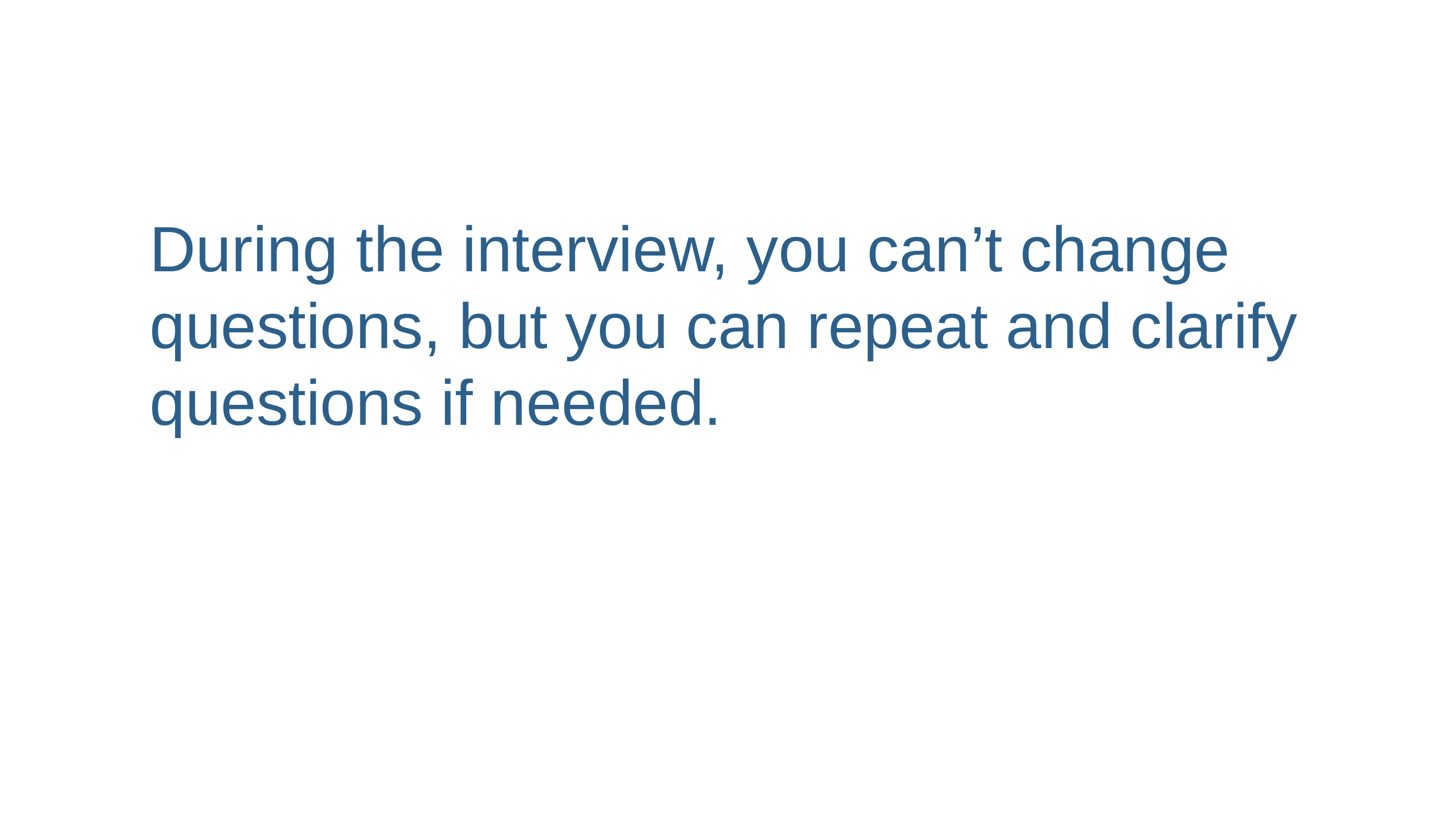

# During the interview, you can’t change questions, but you can repeat and clarify questions if needed.